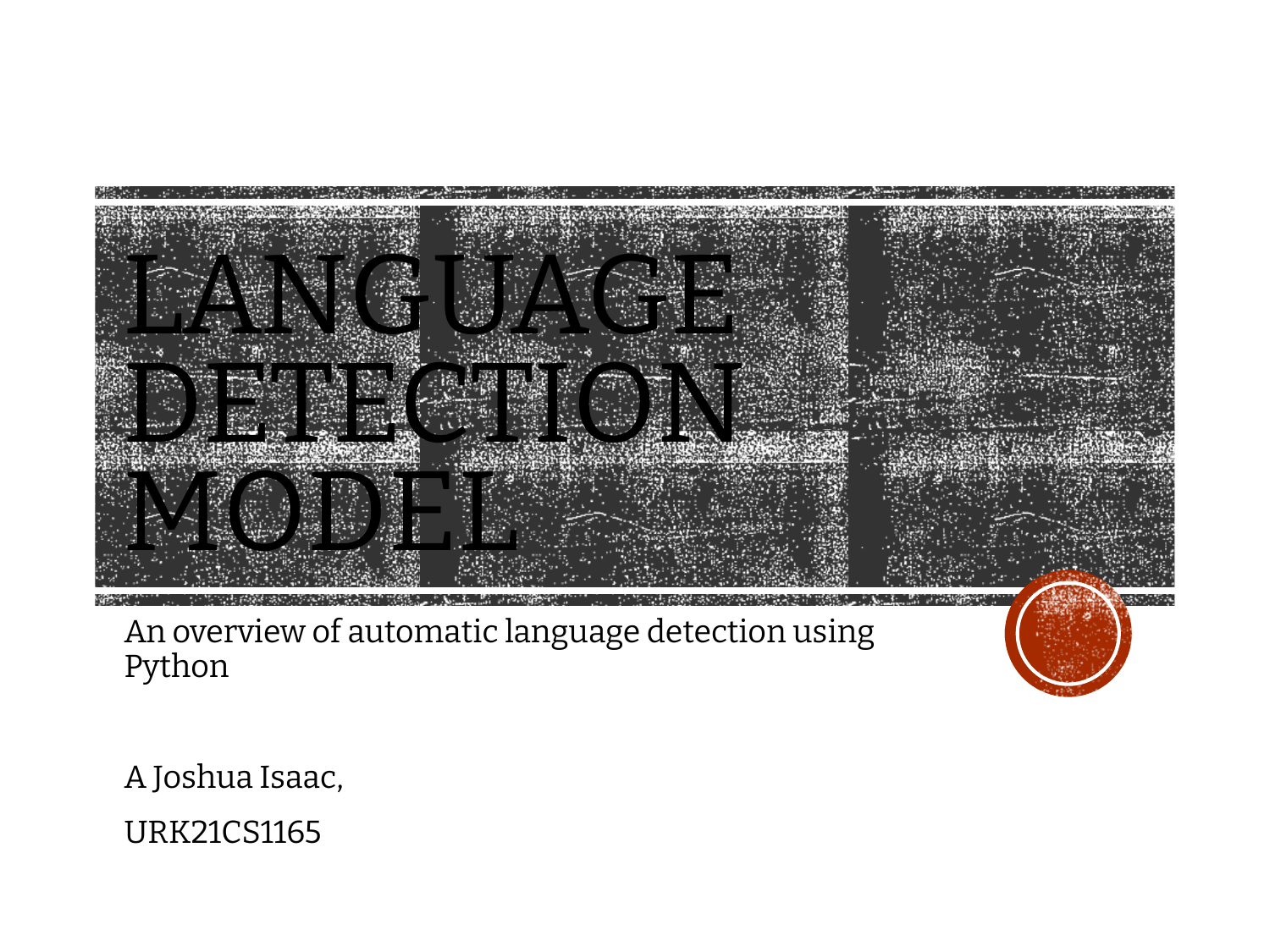

# Language Detection model
An overview of automatic language detection using Python

A Joshua Isaac,
URK21CS1165